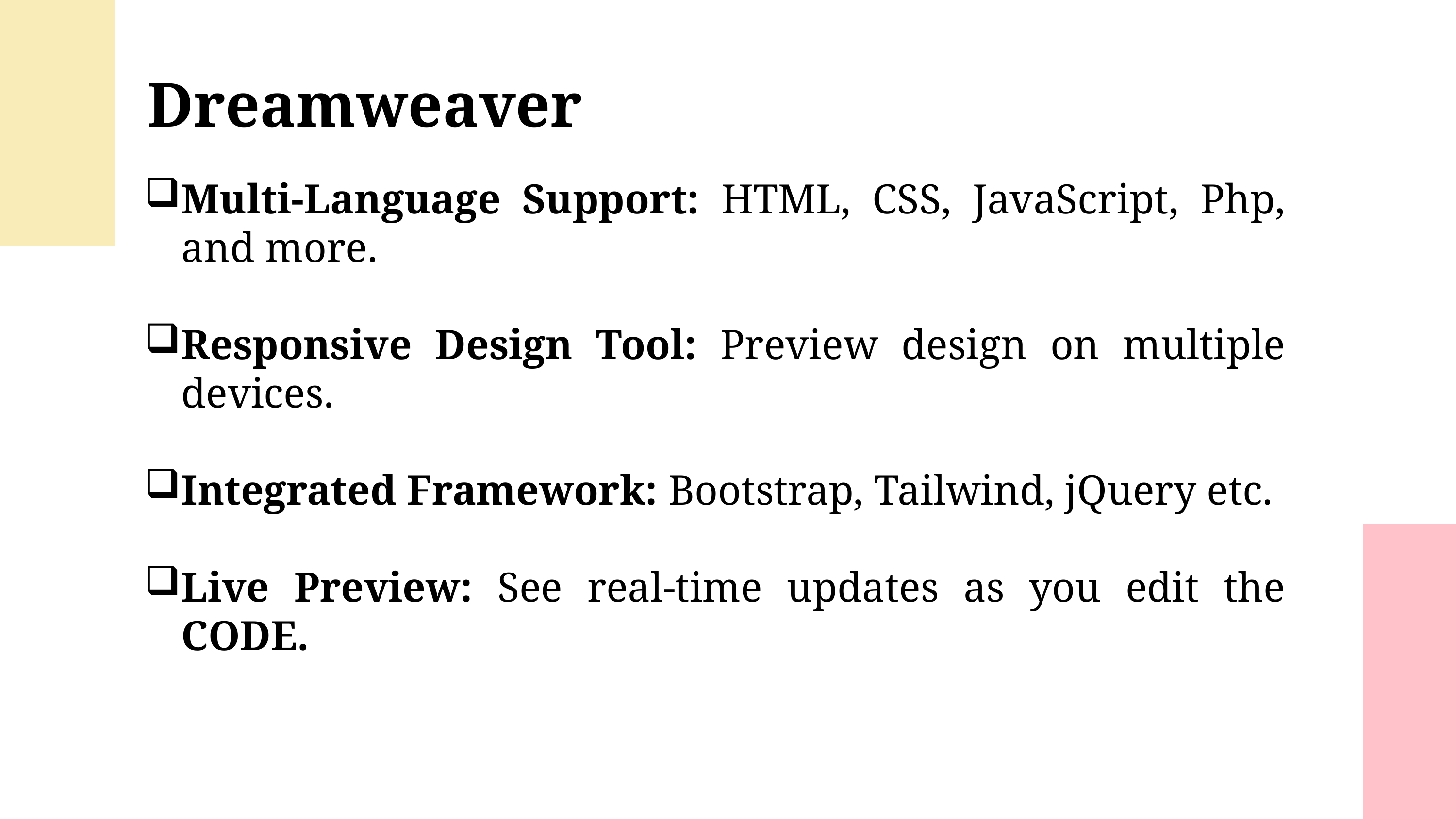

Dreamweaver
Multi-Language Support: HTML, CSS, JavaScript, Php, and more.

Responsive Design Tool: Preview design on multiple devices.

Integrated Framework: Bootstrap, Tailwind, jQuery etc.

Live Preview: See real-time updates as you edit the CODE.